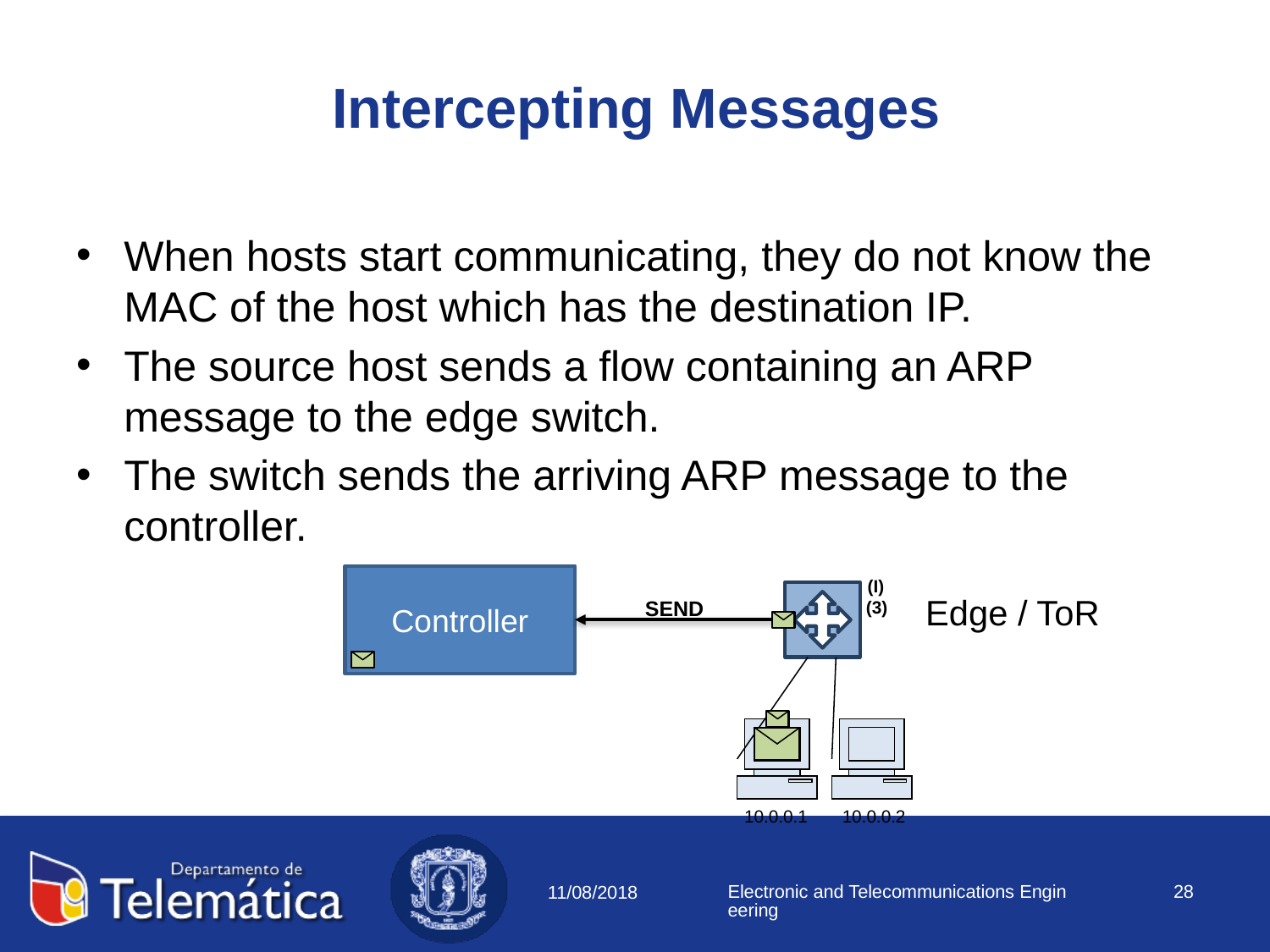

# Intercepting Messages
When hosts start communicating, they do not know the MAC of the host which has the destination IP.
The source host sends a flow containing an ARP message to the edge switch.
The switch sends the arriving ARP message to the controller.
(I)
Controller

Edge / ToR
(3)
SEND

10.0.0.1
10.0.0.2
Electronic and Telecommunications Engineering
28
11/08/2018